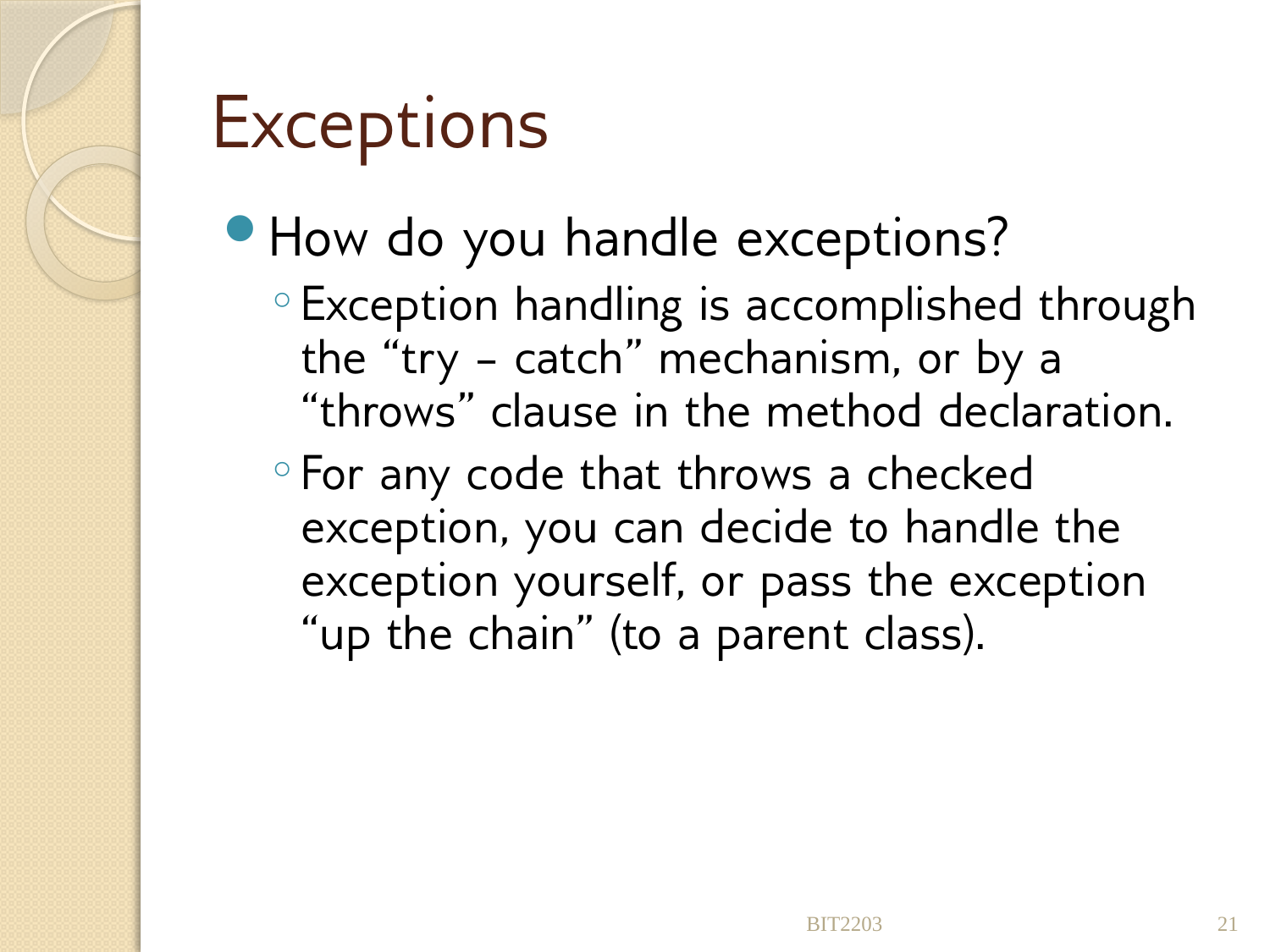

# Exceptions
How do you handle exceptions?
Exception handling is accomplished through the “try – catch” mechanism, or by a “throws” clause in the method declaration.
For any code that throws a checked exception, you can decide to handle the exception yourself, or pass the exception “up the chain” (to a parent class).
BIT2203
21